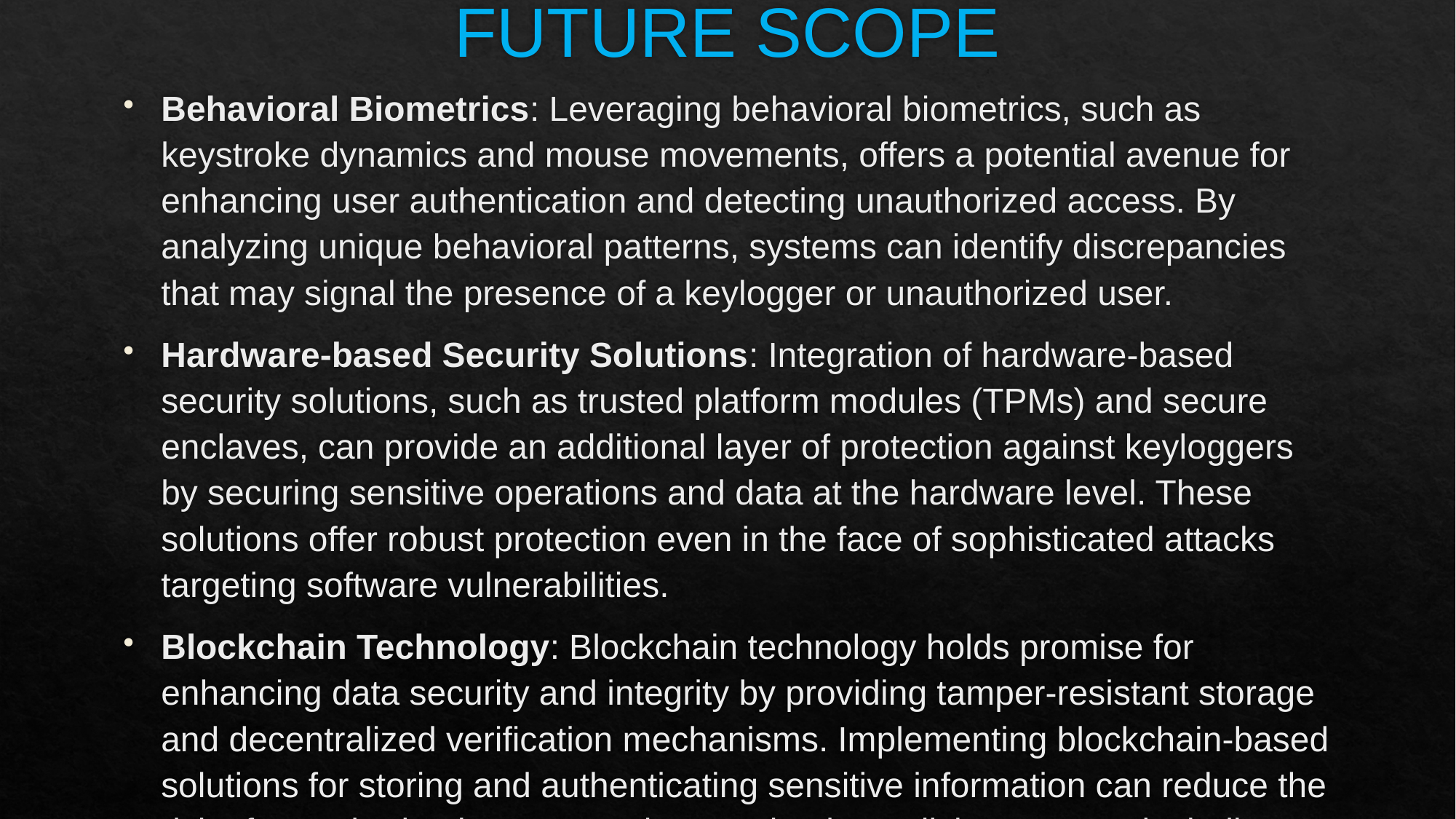

# FUTURE SCOPE
Behavioral Biometrics: Leveraging behavioral biometrics, such as keystroke dynamics and mouse movements, offers a potential avenue for enhancing user authentication and detecting unauthorized access. By analyzing unique behavioral patterns, systems can identify discrepancies that may signal the presence of a keylogger or unauthorized user.
Hardware-based Security Solutions: Integration of hardware-based security solutions, such as trusted platform modules (TPMs) and secure enclaves, can provide an additional layer of protection against keyloggers by securing sensitive operations and data at the hardware level. These solutions offer robust protection even in the face of sophisticated attacks targeting software vulnerabilities.
Blockchain Technology: Blockchain technology holds promise for enhancing data security and integrity by providing tamper-resistant storage and decentralized verification mechanisms. Implementing blockchain-based solutions for storing and authenticating sensitive information can reduce the risk of unauthorized access and tampering by malicious actors, including keyloggers.